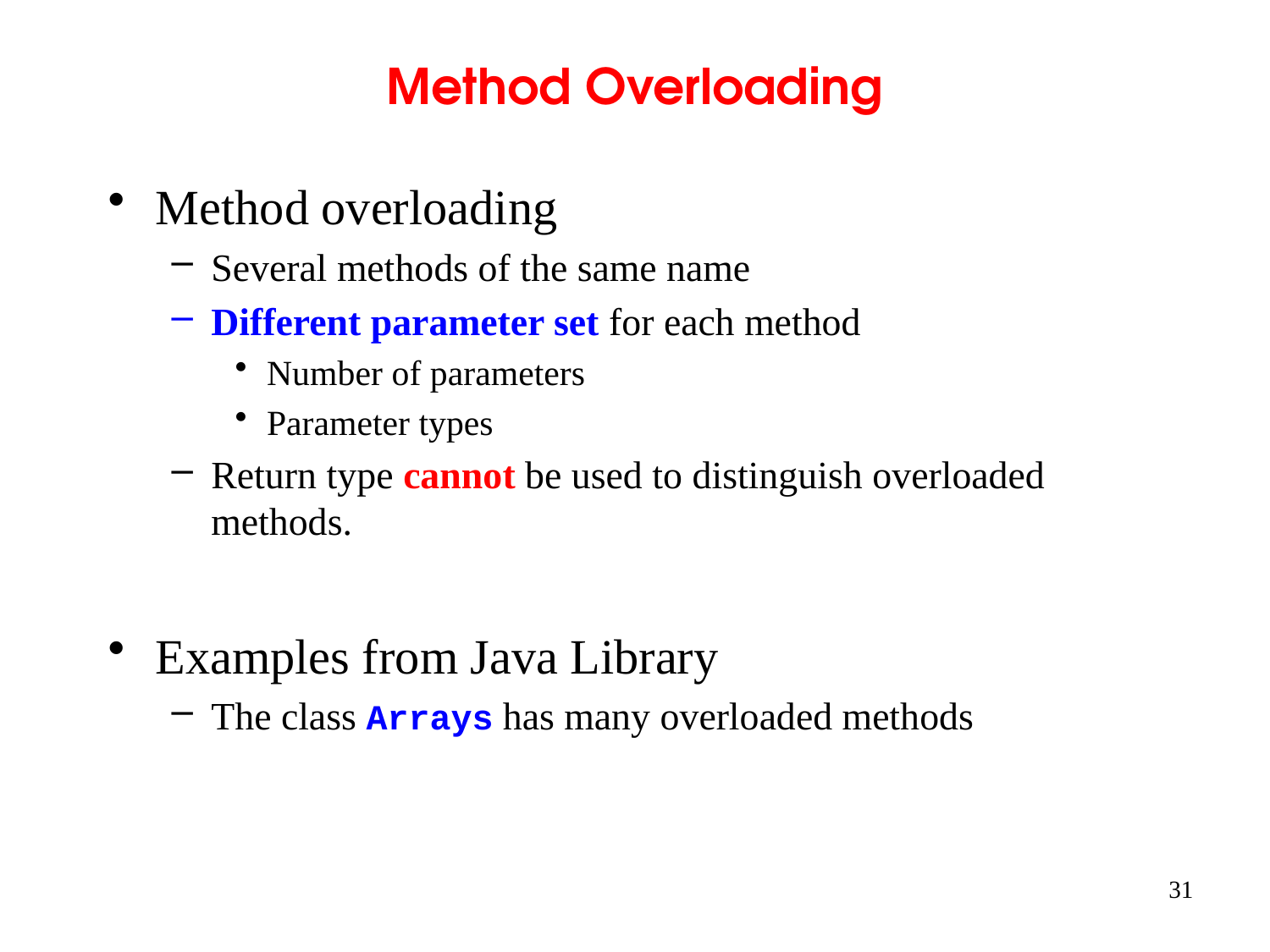

# Method Overloading
Method overloading
Several methods of the same name
Different parameter set for each method
Number of parameters
Parameter types
Return type cannot be used to distinguish overloaded methods.

Examples from Java Library
The class Arrays has many overloaded methods
31